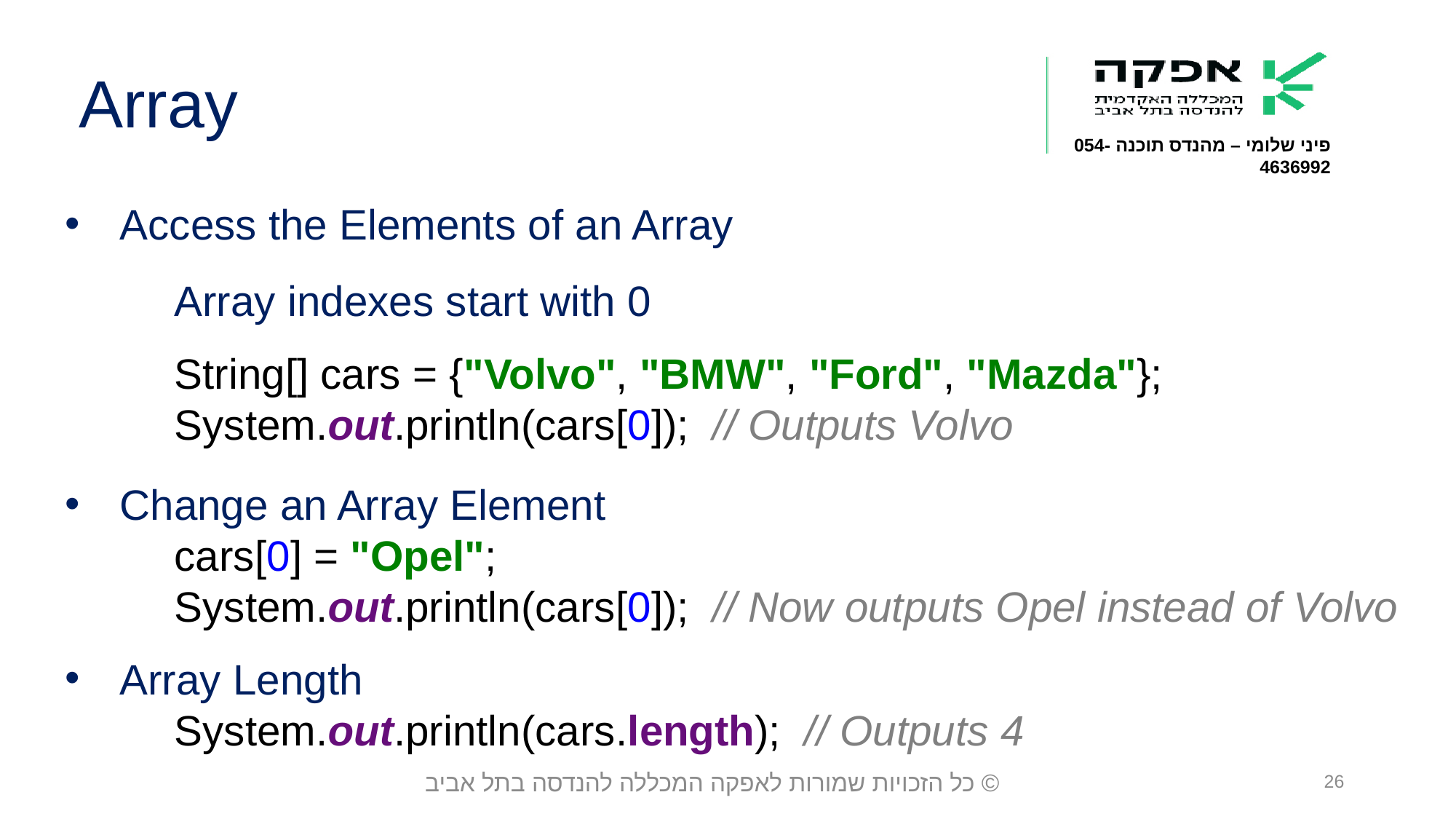

Array
Access the Elements of an Array
	Array indexes start with 0

String[] cars = {"Volvo", "BMW", "Ford", "Mazda"};
System.out.println(cars[0]);  // Outputs Volvo

Change an Array Element
cars[0] = "Opel";
System.out.println(cars[0]);  // Now outputs Opel instead of Volvo

Array Length
	System.out.println(cars.length);  // Outputs 4

© כל הזכויות שמורות לאפקה המכללה להנדסה בתל אביב
26